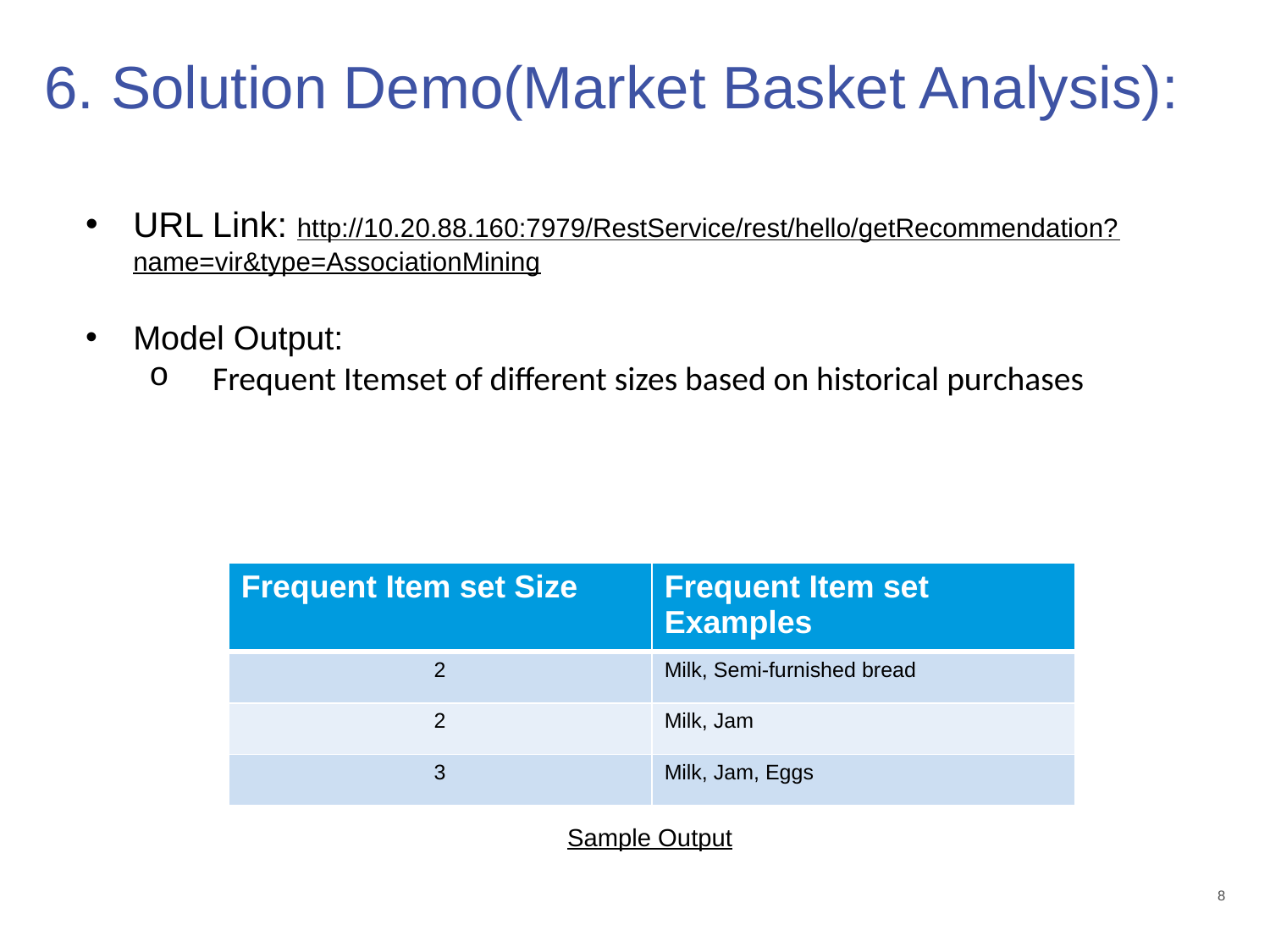

# 6. Solution Demo(Market Basket Analysis):
URL Link: http://10.20.88.160:7979/RestService/rest/hello/getRecommendation?name=vir&type=AssociationMining

Model Output:
Frequent Itemset of different sizes based on historical purchases
| Frequent Item set Size | Frequent Item set Examples |
| --- | --- |
| 2 | Milk, Semi-furnished bread |
| 2 | Milk, Jam |
| 3 | Milk, Jam, Eggs |
Sample Output
8